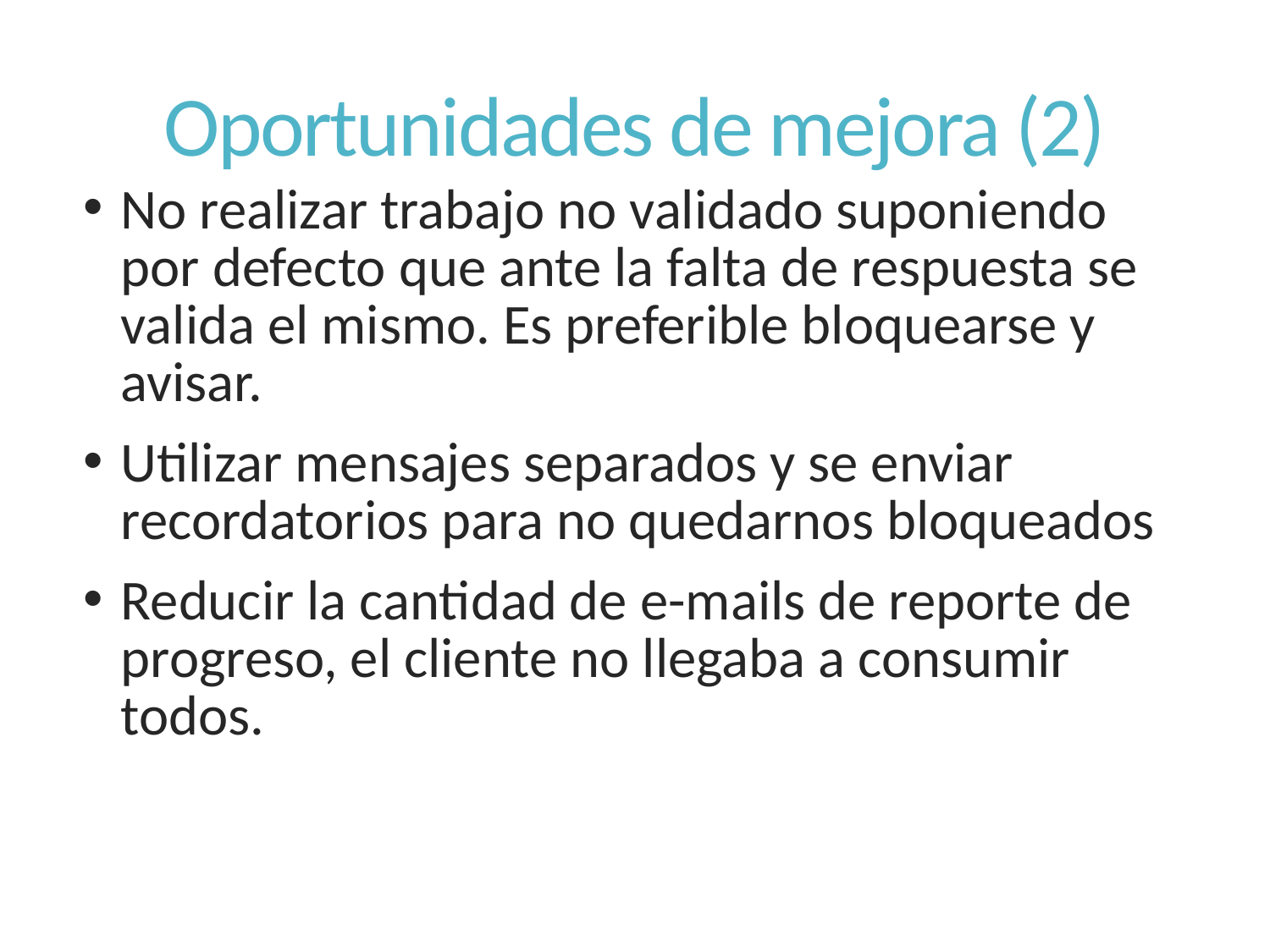

# Oportunidades de mejora (2)
No realizar trabajo no validado suponiendo por defecto que ante la falta de respuesta se valida el mismo. Es preferible bloquearse y avisar.
Utilizar mensajes separados y se enviar recordatorios para no quedarnos bloqueados
Reducir la cantidad de e-mails de reporte de progreso, el cliente no llegaba a consumir todos.